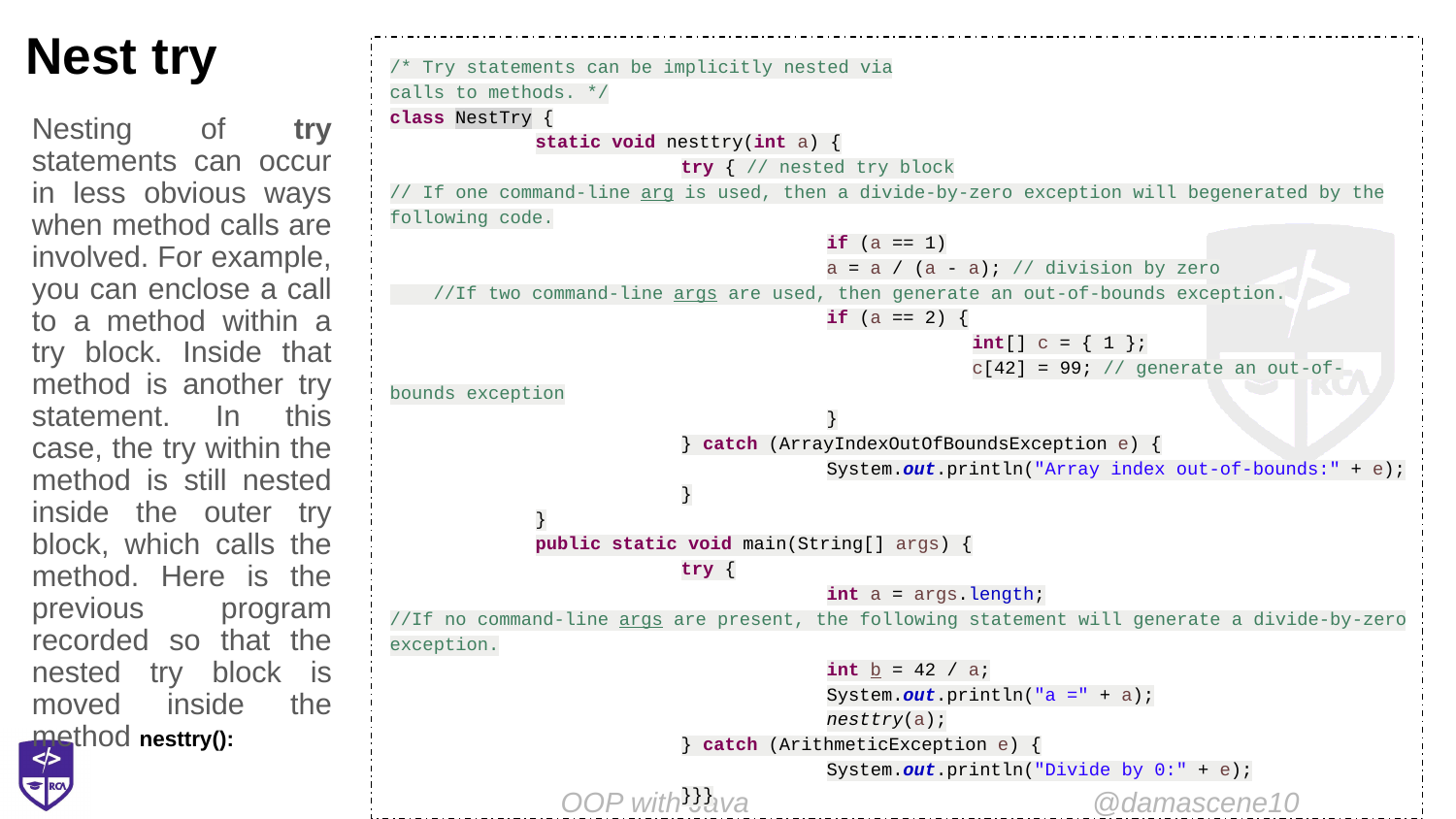

# Nest try
/* Try statements can be implicitly nested via
calls to methods. */
class NestTry {
	static void nesttry(int a) {
		try { // nested try block
// If one command-line arg is used, then a divide-by-zero exception will begenerated by the following code.
			if (a == 1)
			a = a / (a - a); // division by zero
    //If two command-line args are used, then generate an out-of-bounds exception.
			if (a == 2) {
				int[] c = { 1 };
				c[42] = 99; // generate an out-of-bounds exception
			}
		} catch (ArrayIndexOutOfBoundsException e) {
			System.out.println("Array index out-of-bounds:" + e);
		}
	}
	public static void main(String[] args) {
		try {
			int a = args.length;
//If no command-line args are present, the following statement will generate a divide-by-zero exception.
			int b = 42 / a;
			System.out.println("a =" + a);
			nesttry(a);
		} catch (ArithmeticException e) {
			System.out.println("Divide by 0:" + e);
		}}}
Nesting of try statements can occur in less obvious ways when method calls are involved. For example, you can enclose a call to a method within a try block. Inside that method is another try statement. In this case, the try within the method is still nested inside the outer try block, which calls the method. Here is the previous program recorded so that the nested try block is moved inside the method nesttry():